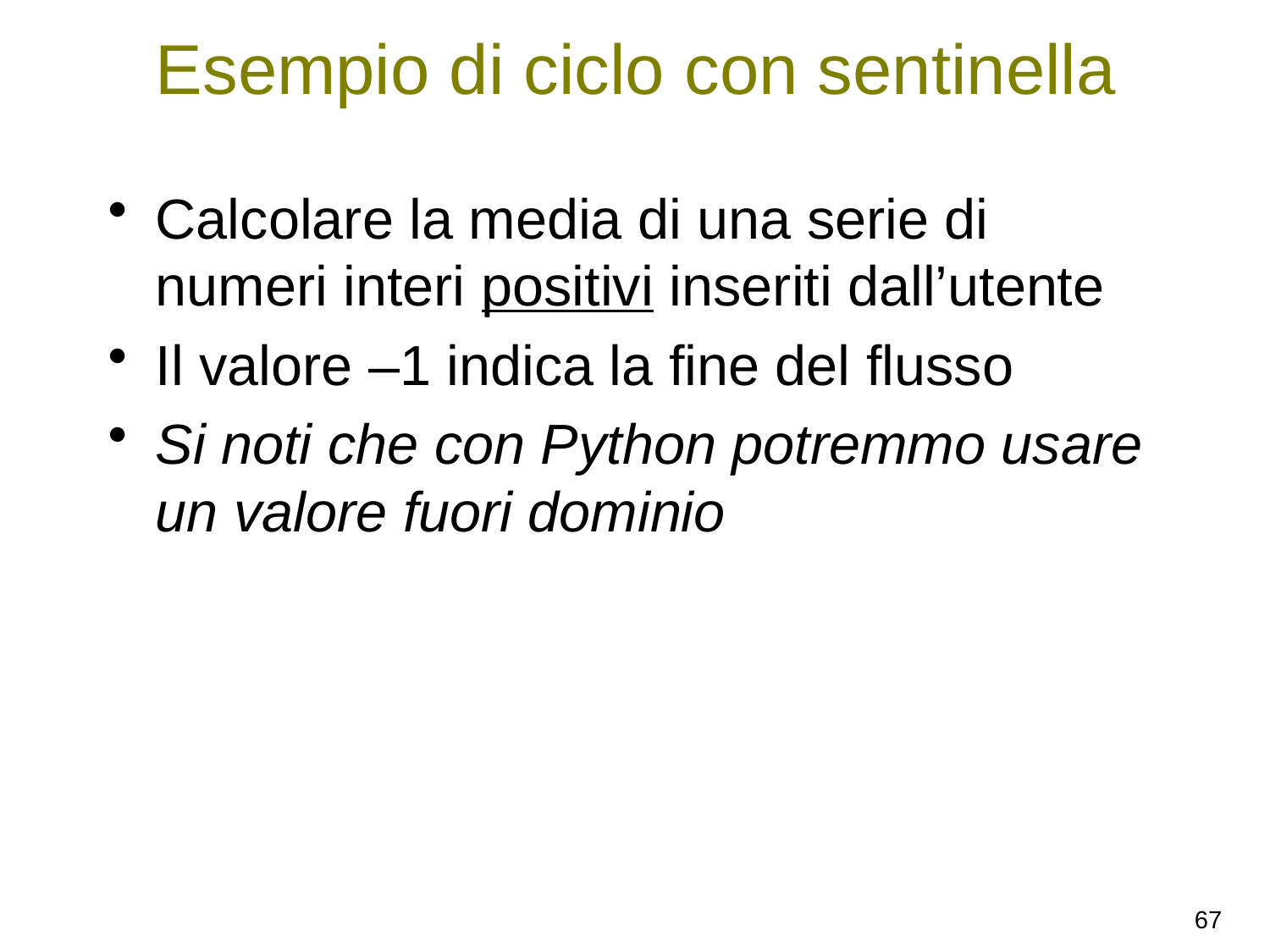

# Esempio di ciclo con sentinella
Calcolare la media di una serie di numeri interi positivi inseriti dall’utente
Il valore –1 indica la fine del flusso
Si noti che con Python potremmo usare un valore fuori dominio
67